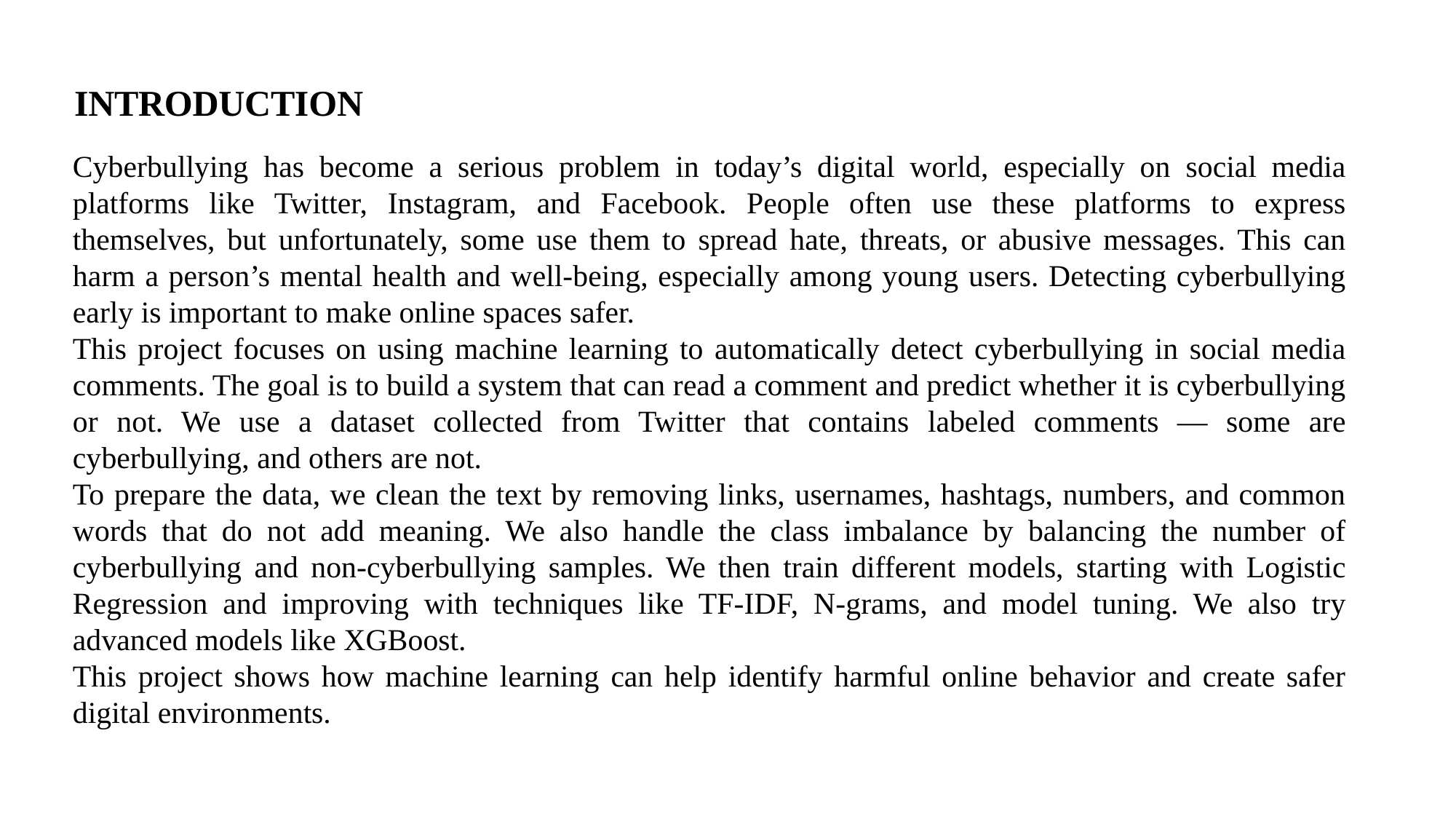

# INTRODUCTION
Cyberbullying has become a serious problem in today’s digital world, especially on social media platforms like Twitter, Instagram, and Facebook. People often use these platforms to express themselves, but unfortunately, some use them to spread hate, threats, or abusive messages. This can harm a person’s mental health and well-being, especially among young users. Detecting cyberbullying early is important to make online spaces safer.
This project focuses on using machine learning to automatically detect cyberbullying in social media comments. The goal is to build a system that can read a comment and predict whether it is cyberbullying or not. We use a dataset collected from Twitter that contains labeled comments — some are cyberbullying, and others are not.
To prepare the data, we clean the text by removing links, usernames, hashtags, numbers, and common words that do not add meaning. We also handle the class imbalance by balancing the number of cyberbullying and non-cyberbullying samples. We then train different models, starting with Logistic Regression and improving with techniques like TF-IDF, N-grams, and model tuning. We also try advanced models like XGBoost.
This project shows how machine learning can help identify harmful online behavior and create safer digital environments.